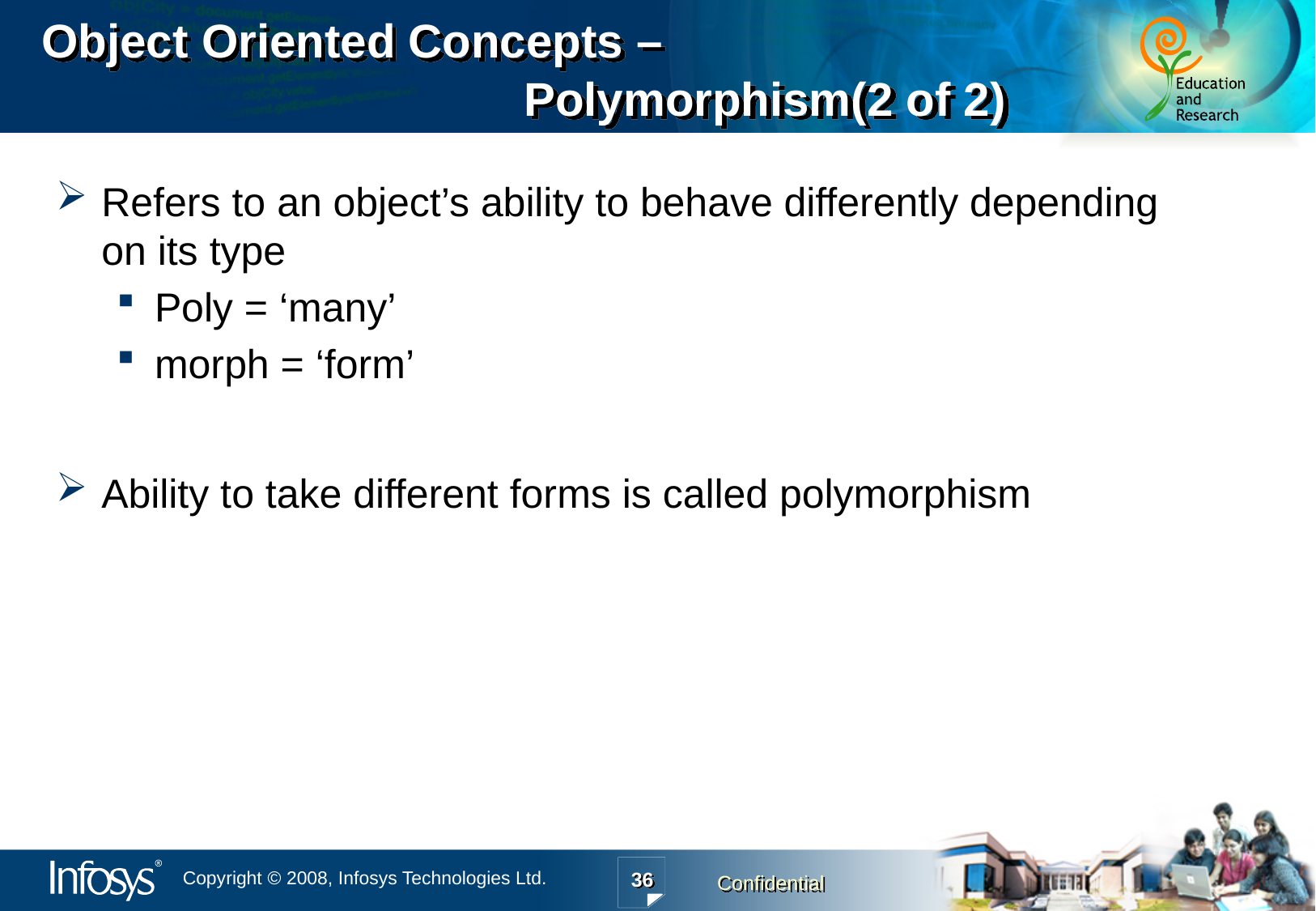

Object Oriented Concepts –
                                       Polymorphism(2 of 2)
Refers to an object’s ability to behave differently depending on its type
Poly = ‘many’
morph = ‘form’

Ability to take different forms is called polymorphism
36